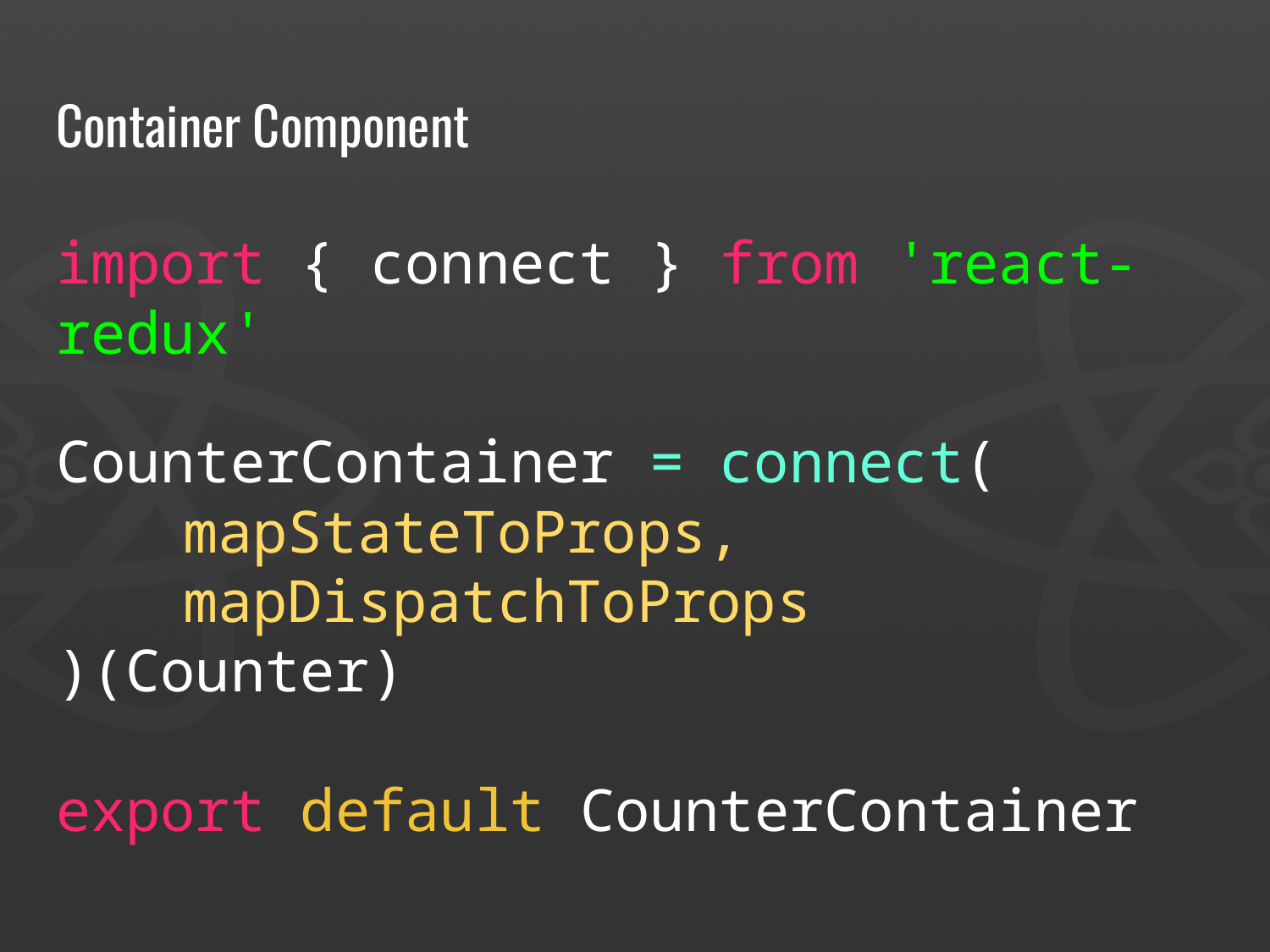

# Container Component
import { connect } from 'react-redux'
CounterContainer = connect(
	mapStateToProps,
	mapDispatchToProps
)(Counter)

export default CounterContainer